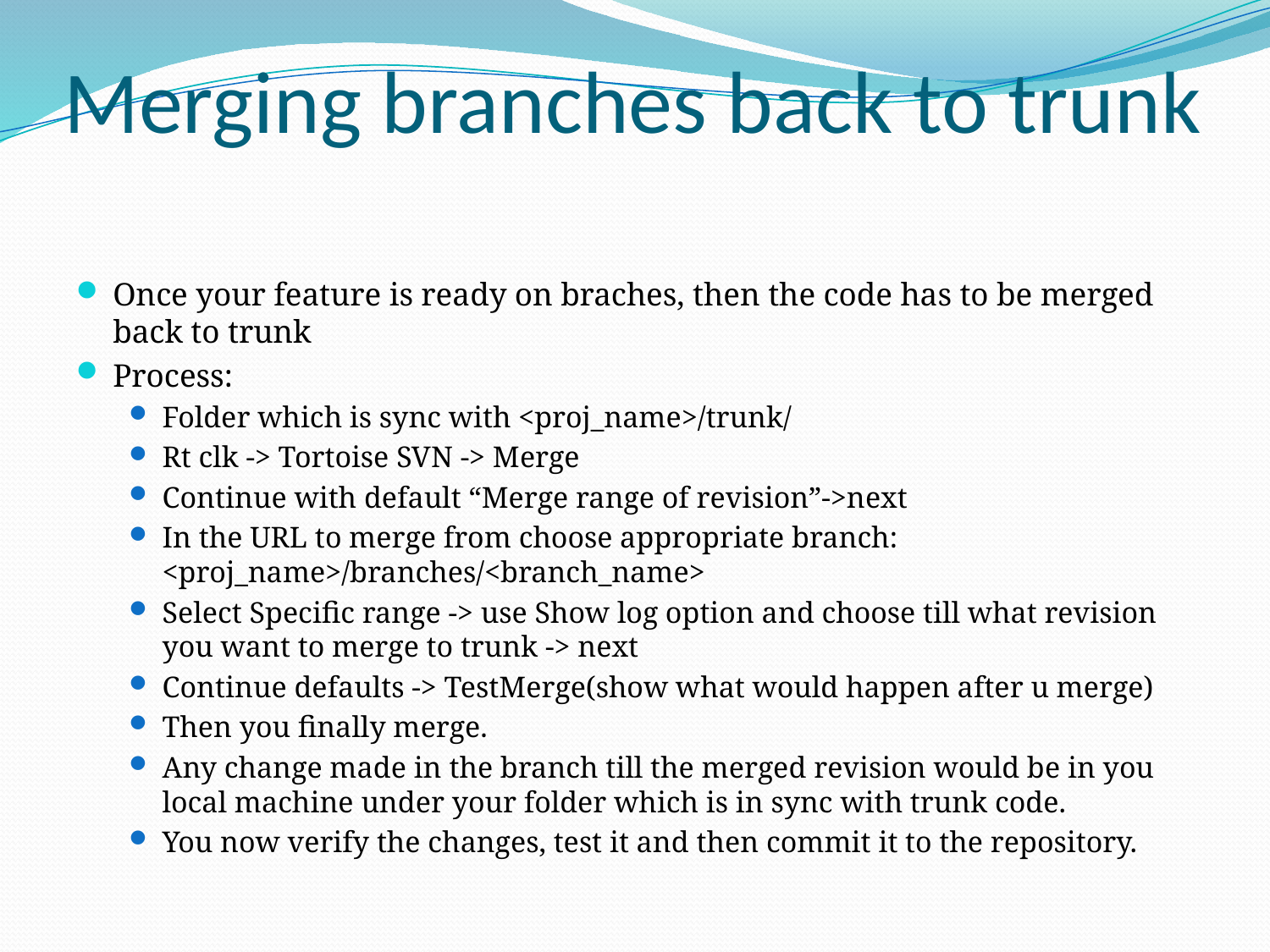

# Merging branches back to trunk
Once your feature is ready on braches, then the code has to be merged back to trunk
Process:
Folder which is sync with <proj_name>/trunk/
Rt clk -> Tortoise SVN -> Merge
Continue with default “Merge range of revision”->next
In the URL to merge from choose appropriate branch: <proj_name>/branches/<branch_name>
Select Specific range -> use Show log option and choose till what revision you want to merge to trunk -> next
Continue defaults -> TestMerge(show what would happen after u merge)
Then you finally merge.
Any change made in the branch till the merged revision would be in you local machine under your folder which is in sync with trunk code.
You now verify the changes, test it and then commit it to the repository.